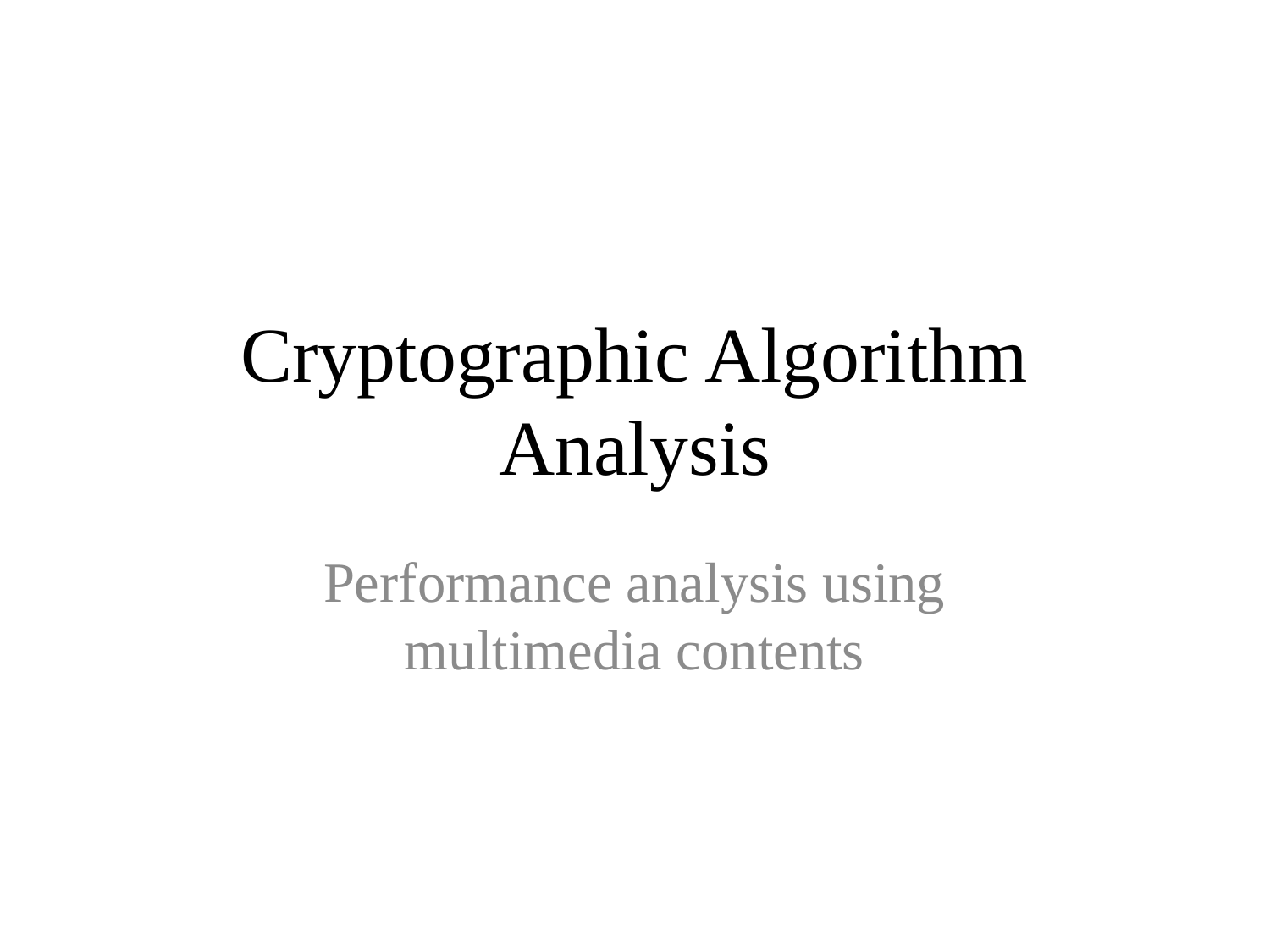

# Cryptographic Algorithm Analysis
Performance analysis using multimedia contents